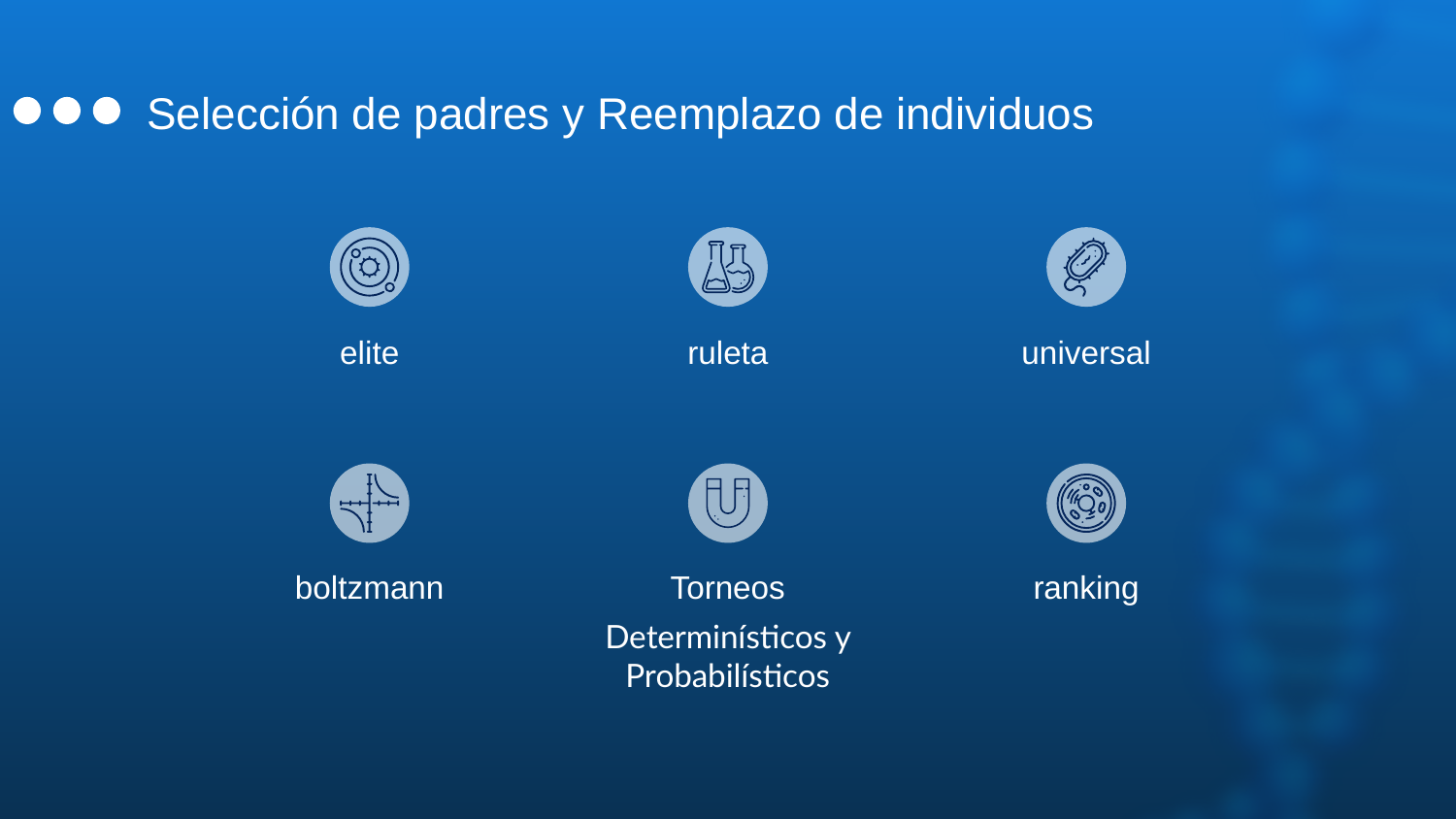

# Selección de padres y Reemplazo de individuos

elite
ruleta
universal

boltzmann
Torneos
ranking
Determinísticos y Probabilísticos